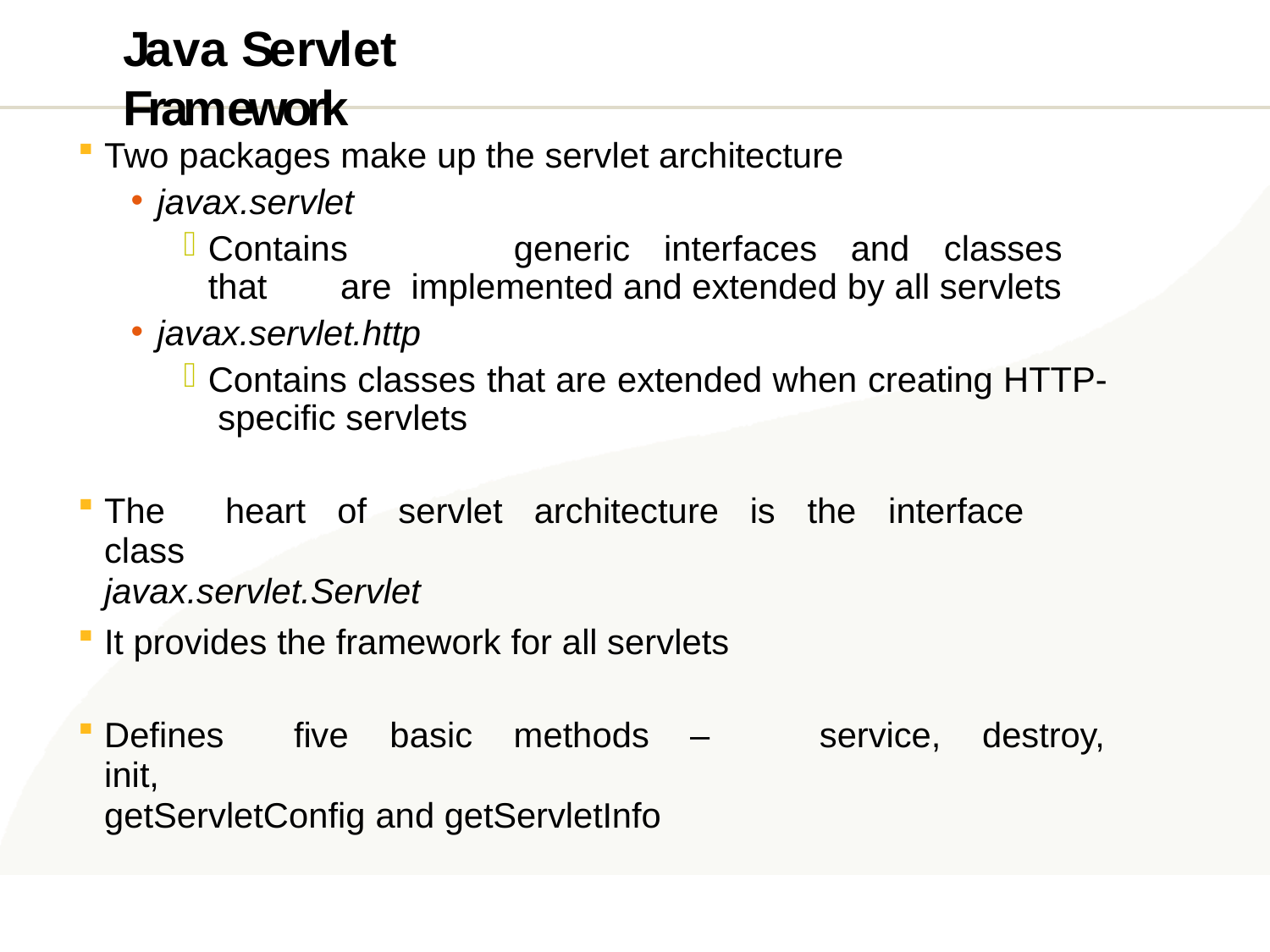

# Java Servlet Framework
Two packages make up the servlet architecture
javax.servlet
Contains	generic	interfaces	and	classes	that	are  implemented and extended by all servlets
javax.servlet.http
Contains classes that are extended when creating HTTP-  specific servlets

The	heart	of	servlet	architecture	is	the	interface	class
javax.servlet.Servlet
It provides the framework for all servlets

Defines	five	basic	methods	–	init,
getServletConfig and getServletInfo
service,
destroy,